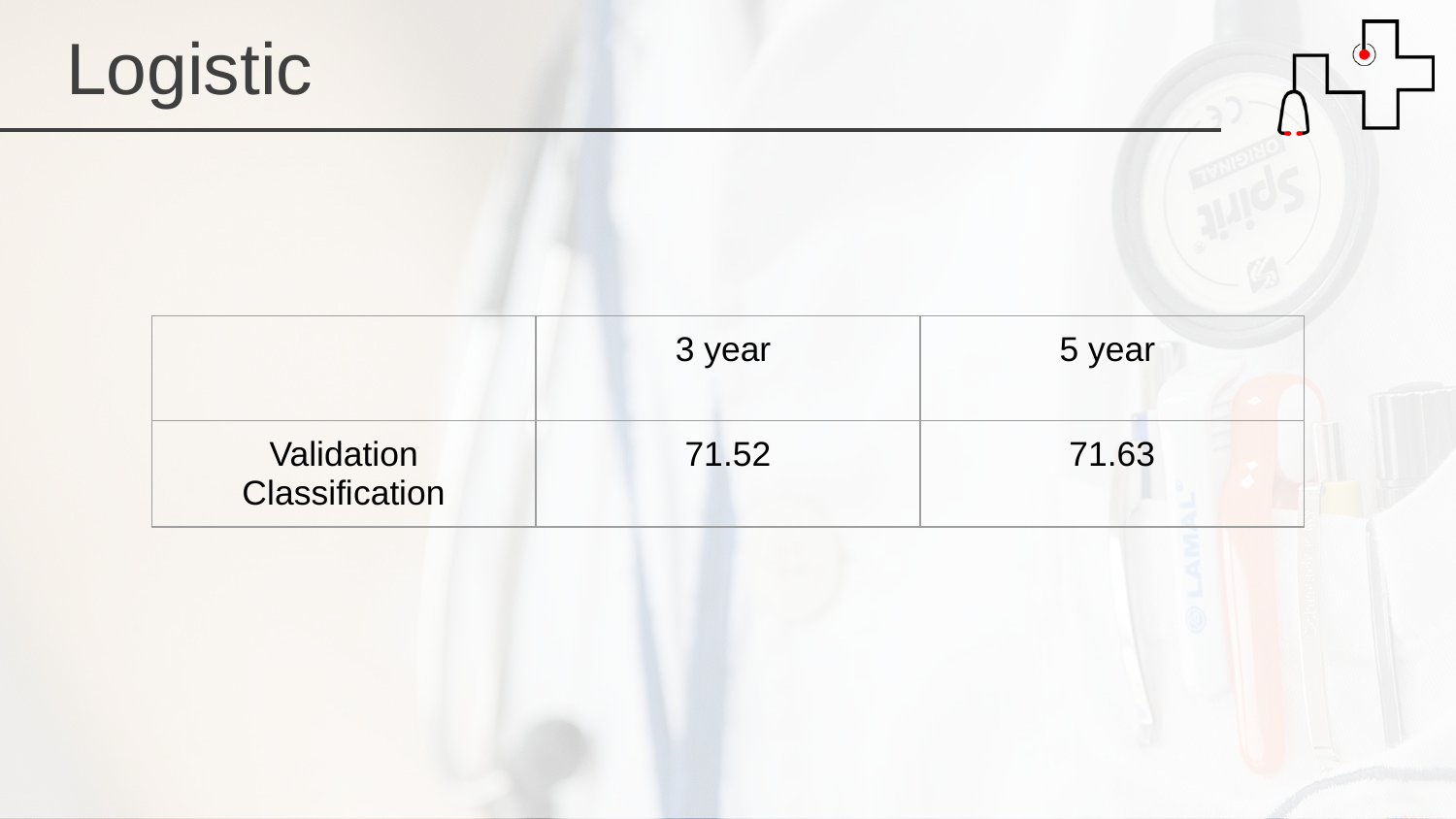

Logistic
|  | 3 year | 5 year |
| --- | --- | --- |
| Validation Classification | 71.52 | 71.63 |